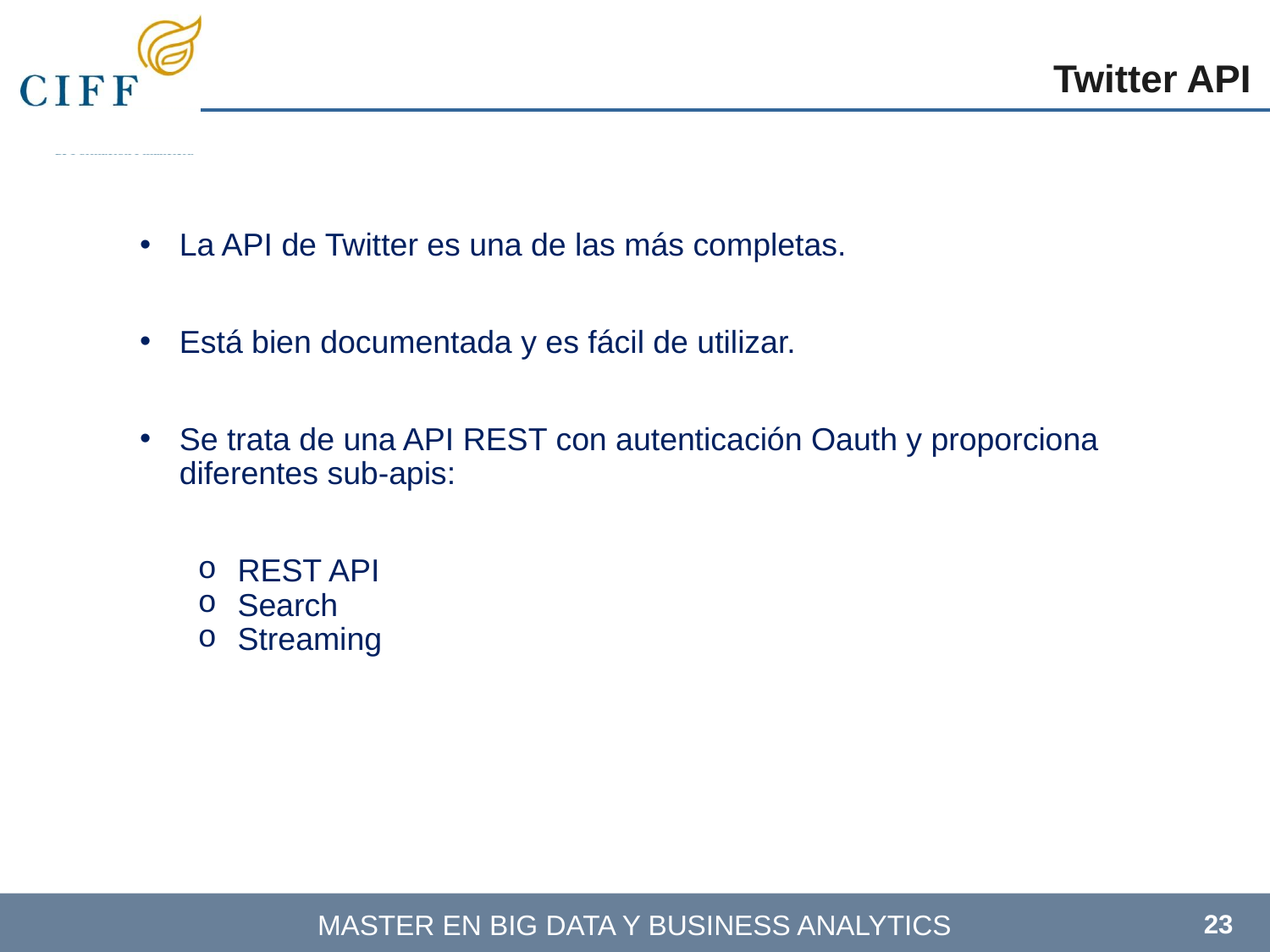

Twitter API
La API de Twitter es una de las más completas.

Está bien documentada y es fácil de utilizar.

Se trata de una API REST con autenticación Oauth y proporciona diferentes sub-apis:

REST API
Search
Streaming

23